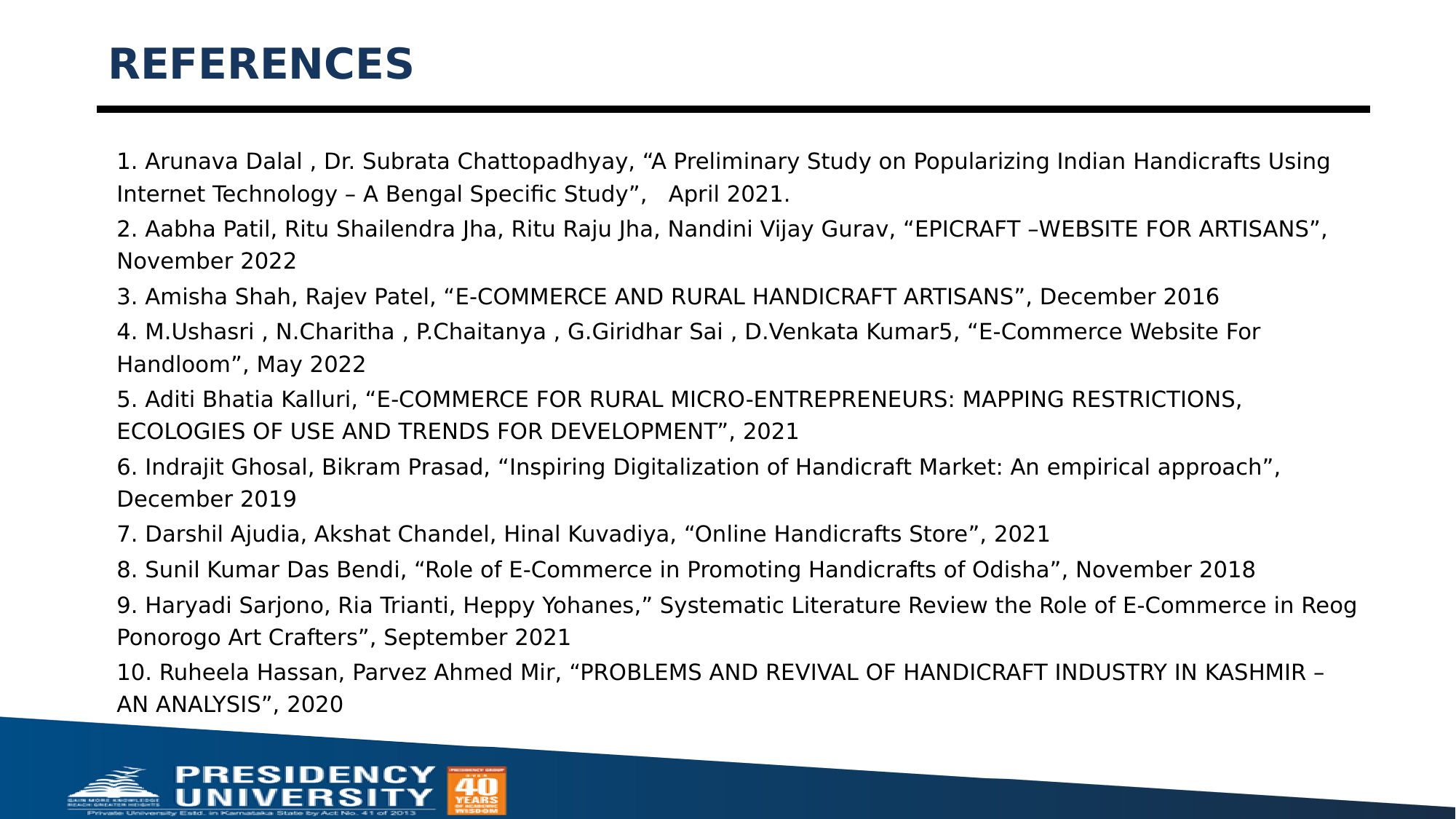

# REFERENCES
1. Arunava Dalal , Dr. Subrata Chattopadhyay, “A Preliminary Study on Popularizing Indian Handicrafts Using Internet Technology – A Bengal Specific Study”,   April 2021.
2. Aabha Patil, Ritu Shailendra Jha, Ritu Raju Jha, Nandini Vijay Gurav, “EPICRAFT –WEBSITE FOR ARTISANS”, November 2022
3. Amisha Shah, Rajev Patel, “E-COMMERCE AND RURAL HANDICRAFT ARTISANS”, December 2016
4. M.Ushasri , N.Charitha , P.Chaitanya , G.Giridhar Sai , D.Venkata Kumar5, “E-Commerce Website For Handloom”, May 2022
5. Aditi Bhatia Kalluri, “E-COMMERCE FOR RURAL MICRO-ENTREPRENEURS: MAPPING RESTRICTIONS, ECOLOGIES OF USE AND TRENDS FOR DEVELOPMENT”, 2021
6. Indrajit Ghosal, Bikram Prasad, “Inspiring Digitalization of Handicraft Market: An empirical approach”, December 2019
7. Darshil Ajudia, Akshat Chandel, Hinal Kuvadiya, “Online Handicrafts Store”, 2021
8. Sunil Kumar Das Bendi, “Role of E-Commerce in Promoting Handicrafts of Odisha”, November 2018
9. Haryadi Sarjono, Ria Trianti, Heppy Yohanes,” Systematic Literature Review the Role of E-Commerce in Reog Ponorogo Art Crafters”, September 2021
10. Ruheela Hassan, Parvez Ahmed Mir, “PROBLEMS AND REVIVAL OF HANDICRAFT INDUSTRY IN KASHMIR – AN ANALYSIS”, 2020